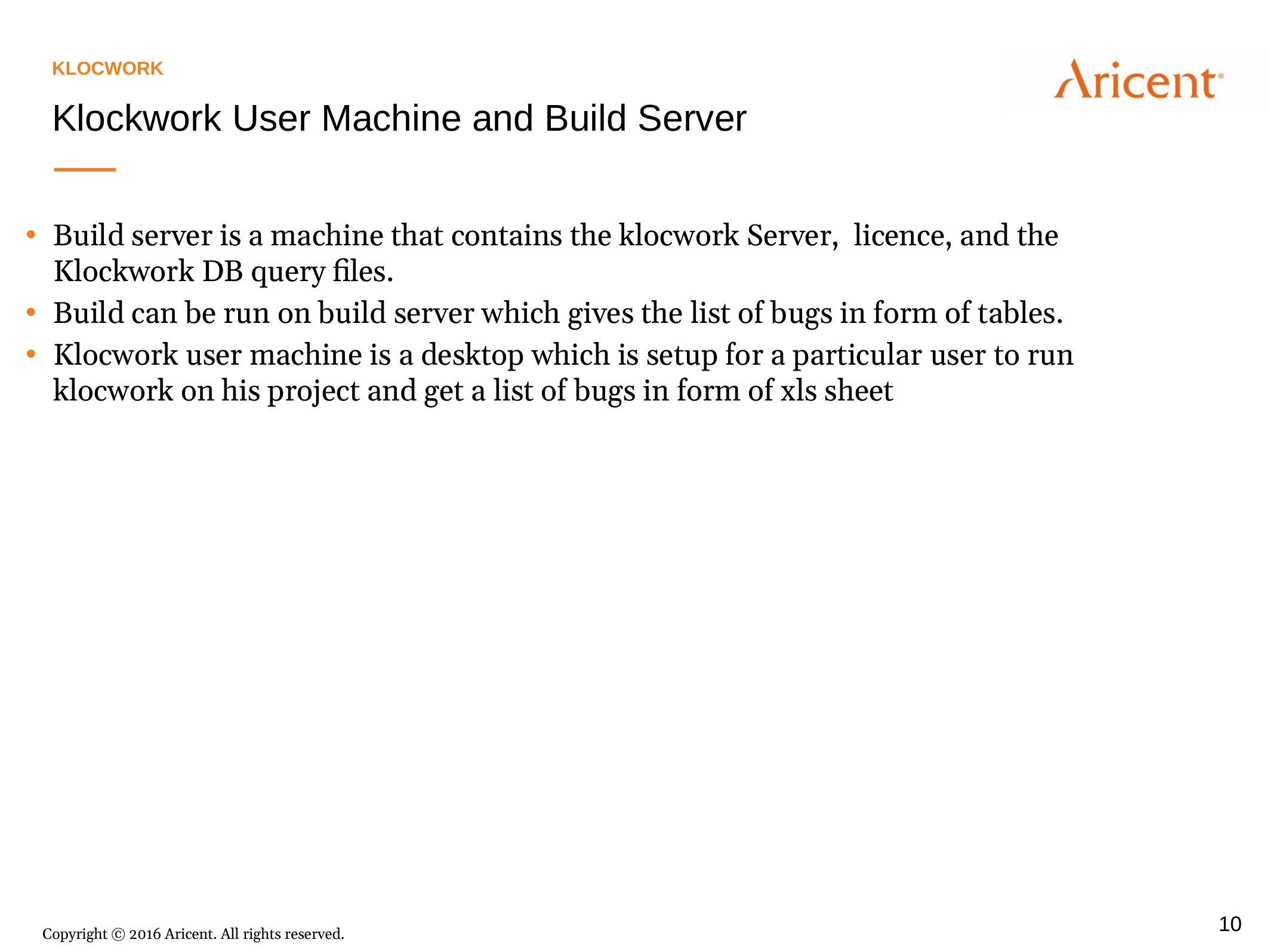

Klocwork
Klockwork User Machine and Build Server
Build server is a machine that contains the klocwork Server,  licence, and the Klockwork DB query files.
Build can be run on build server which gives the list of bugs in form of tables.
Klocwork user machine is a desktop which is setup for a particular user to run klocwork on his project and get a list of bugs in form of xls sheet